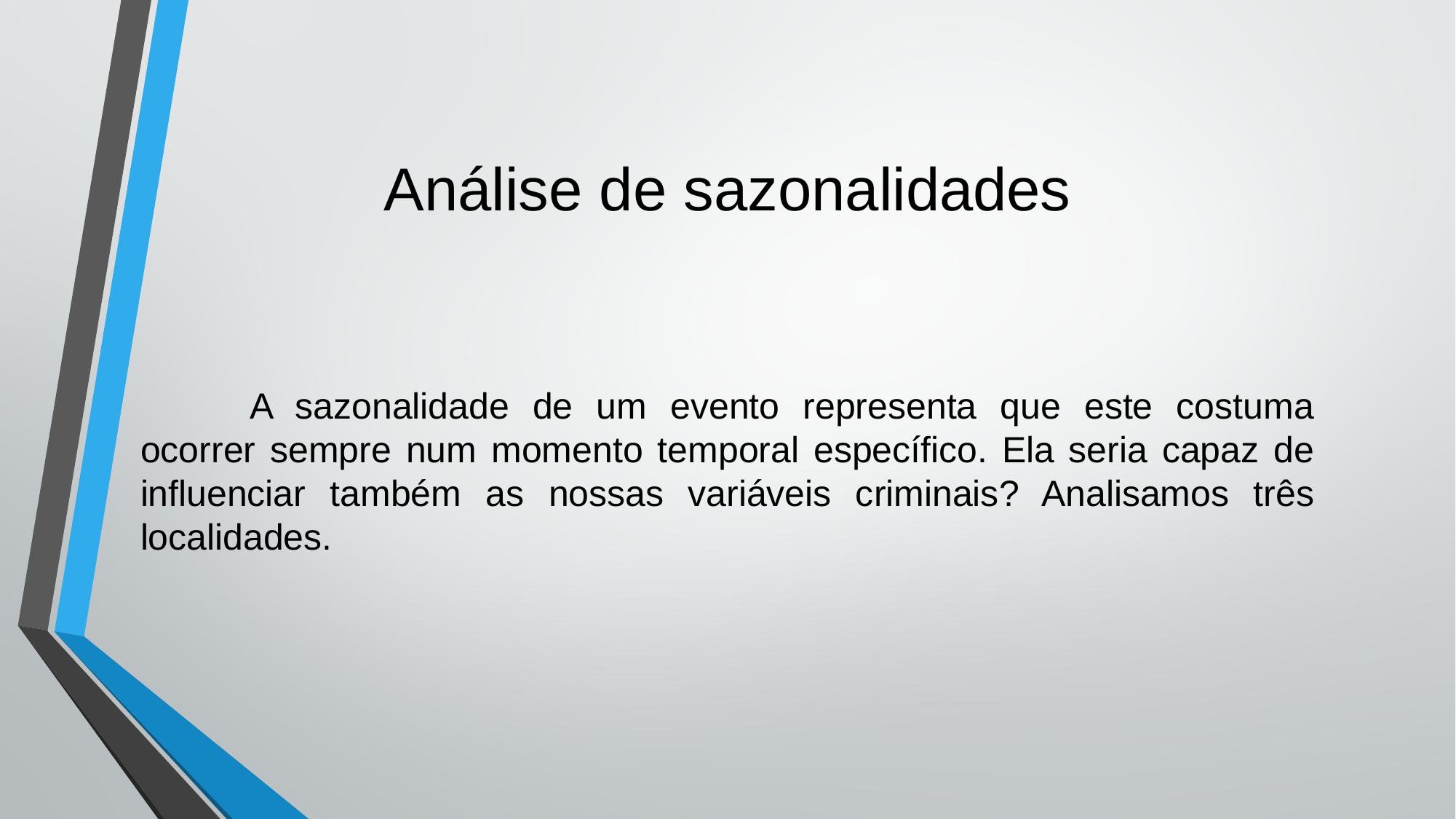

# Análise de sazonalidades

	A sazonalidade de um evento representa que este costuma ocorrer sempre num momento temporal específico. Ela seria capaz de influenciar também as nossas variáveis criminais? Analisamos três localidades.